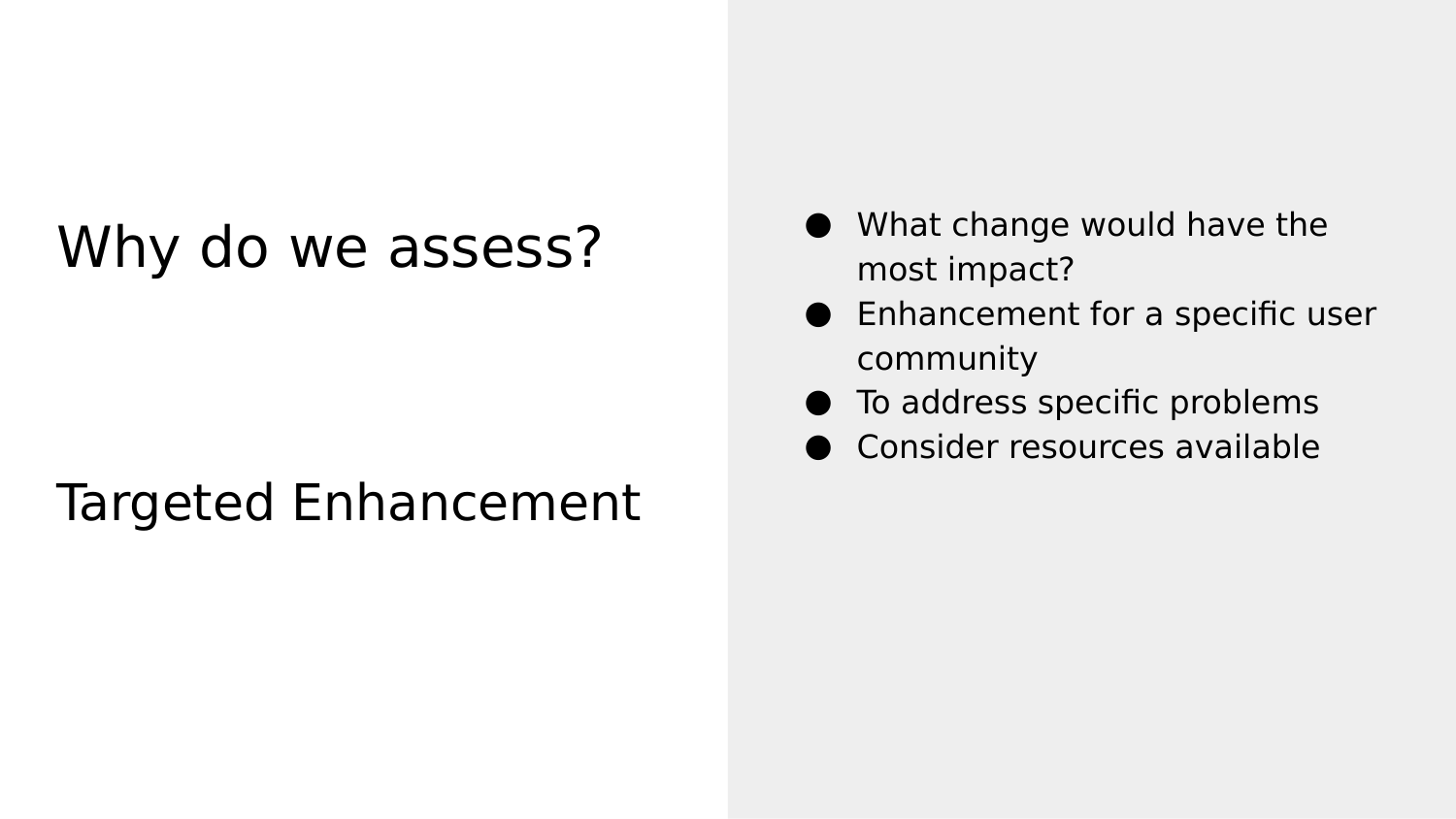

What change would have the most impact?
Enhancement for a specific user community
To address specific problems
Consider resources available
# Why do we assess?
Targeted Enhancement